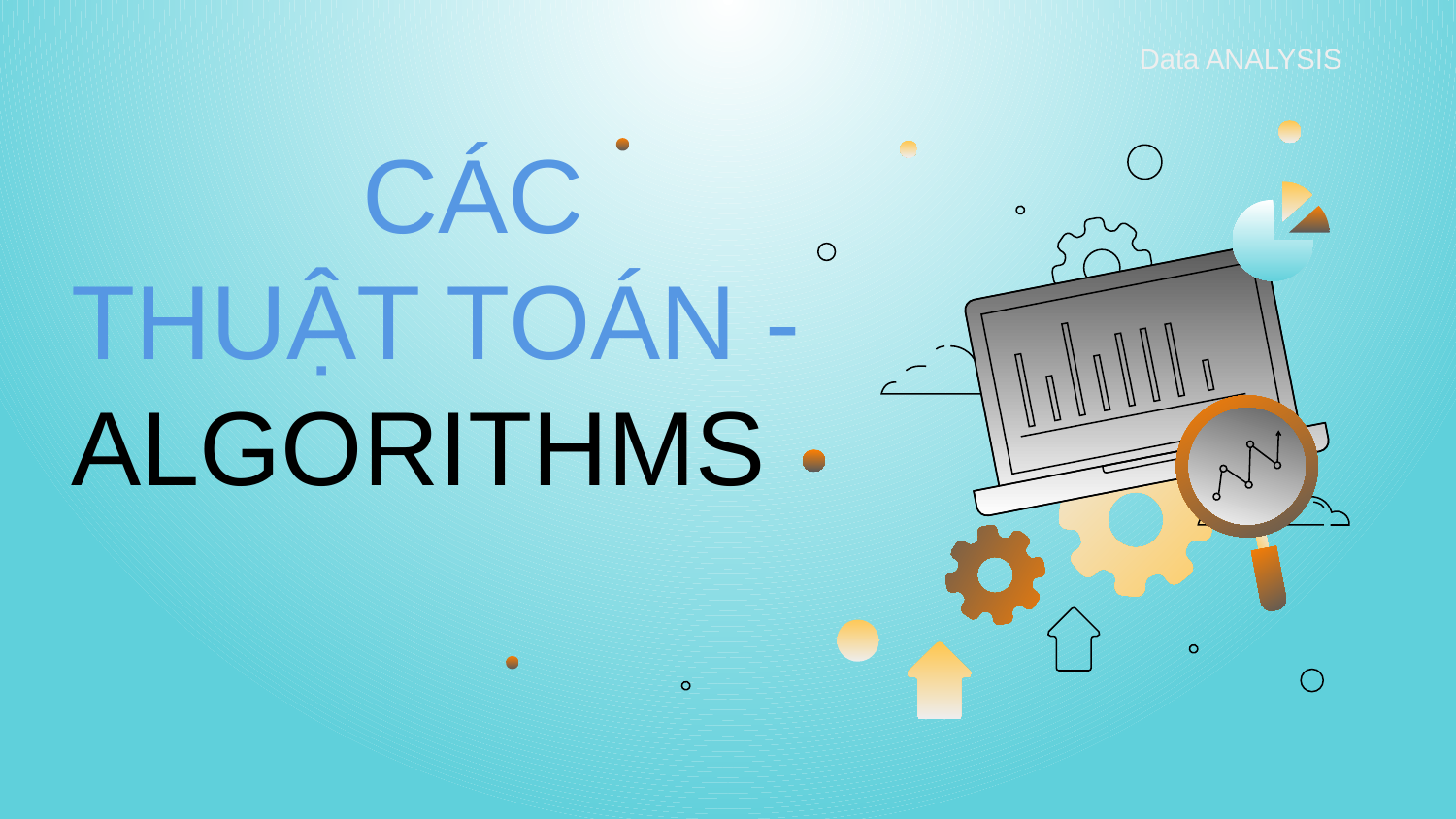

Data ANALYSIS

# CÁC THUẬT TOÁN - ALGORITHMS